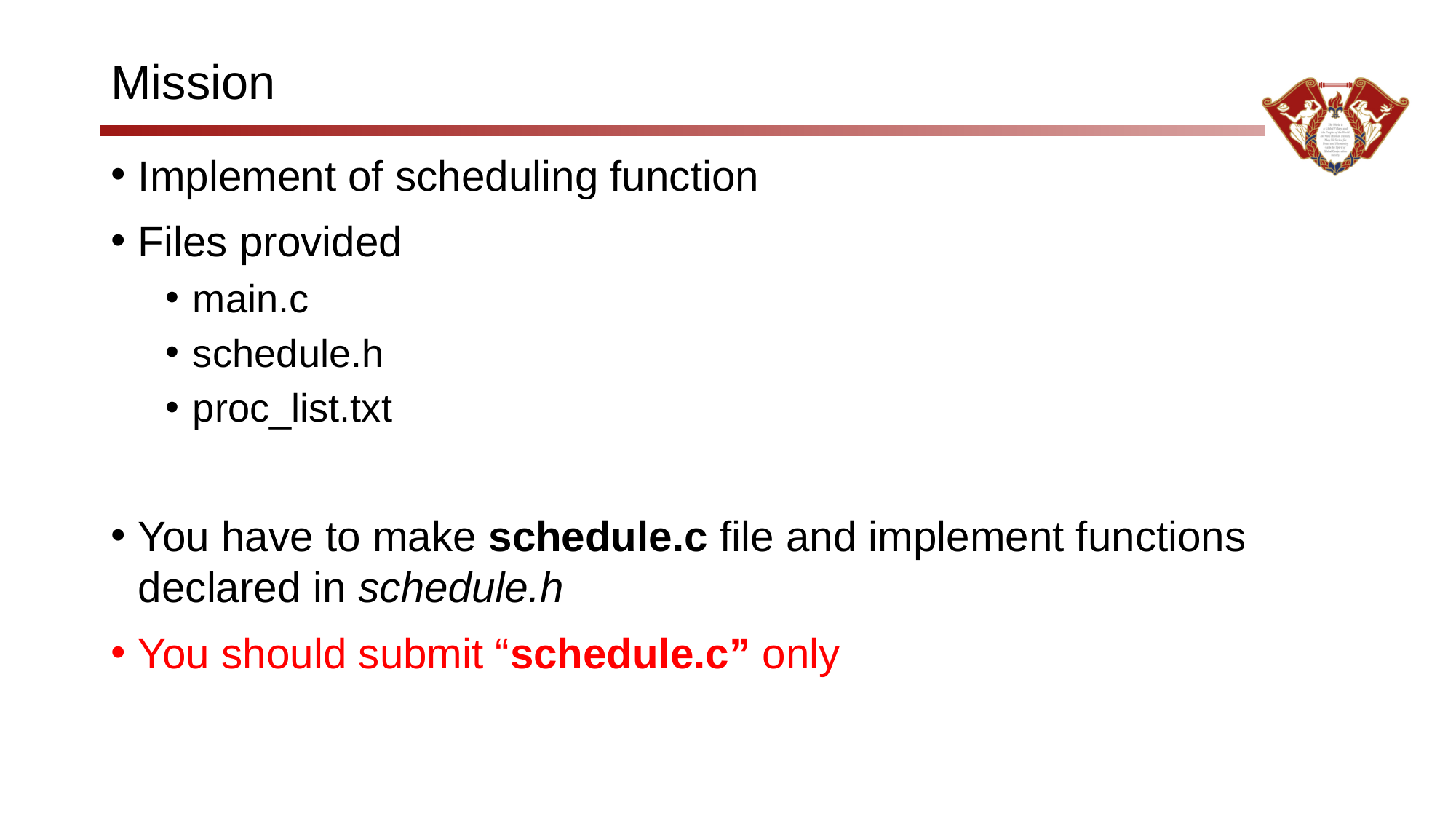

# Mission
Implement of scheduling function
Files provided
main.c
schedule.h
proc_list.txt

You have to make schedule.c file and implement functions declared in schedule.h
You should submit “schedule.c” only